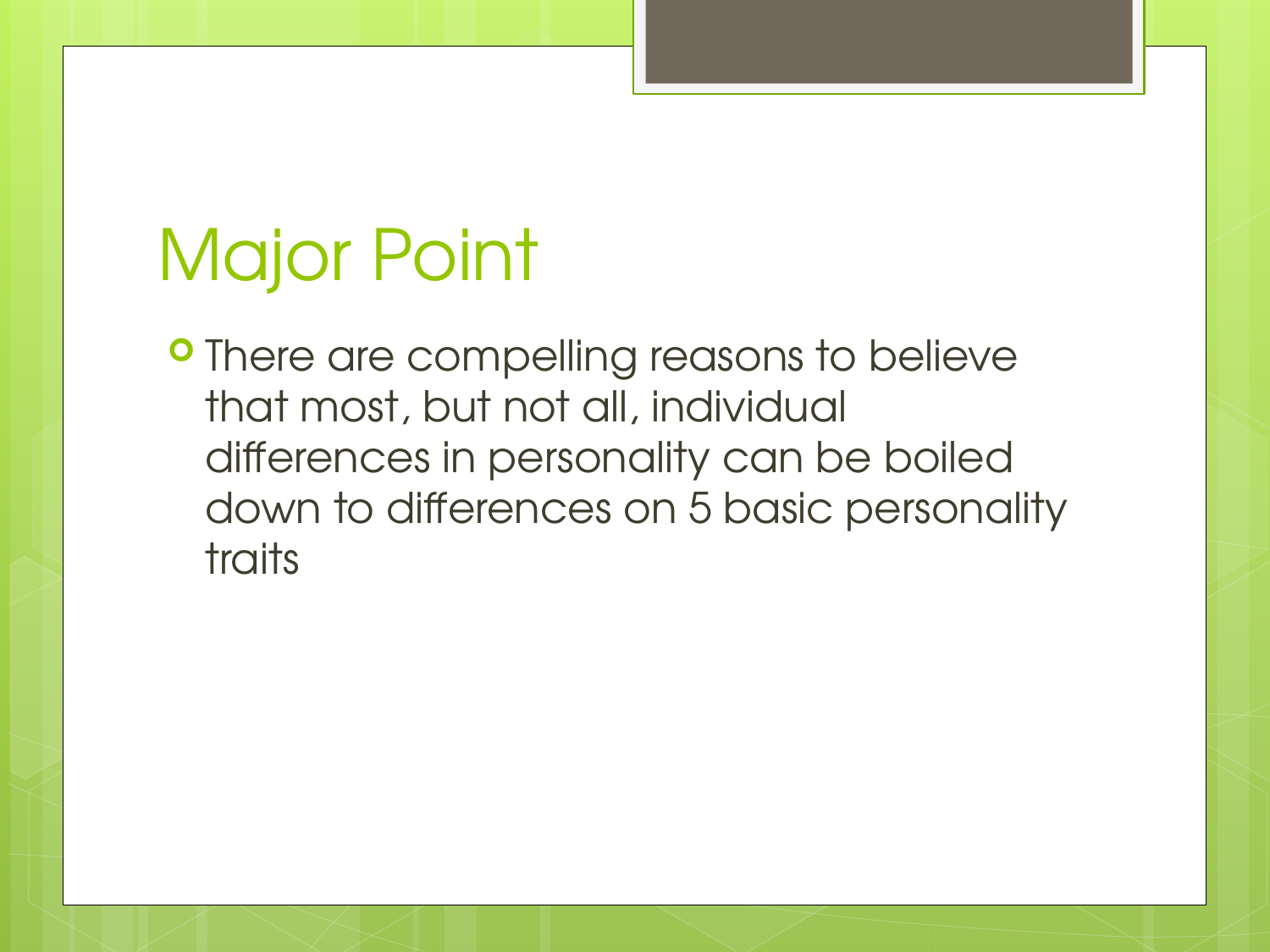

# Major Point
There are compelling reasons to believe that most, but not all, individual differences in personality can be boiled down to differences on 5 basic personality traits